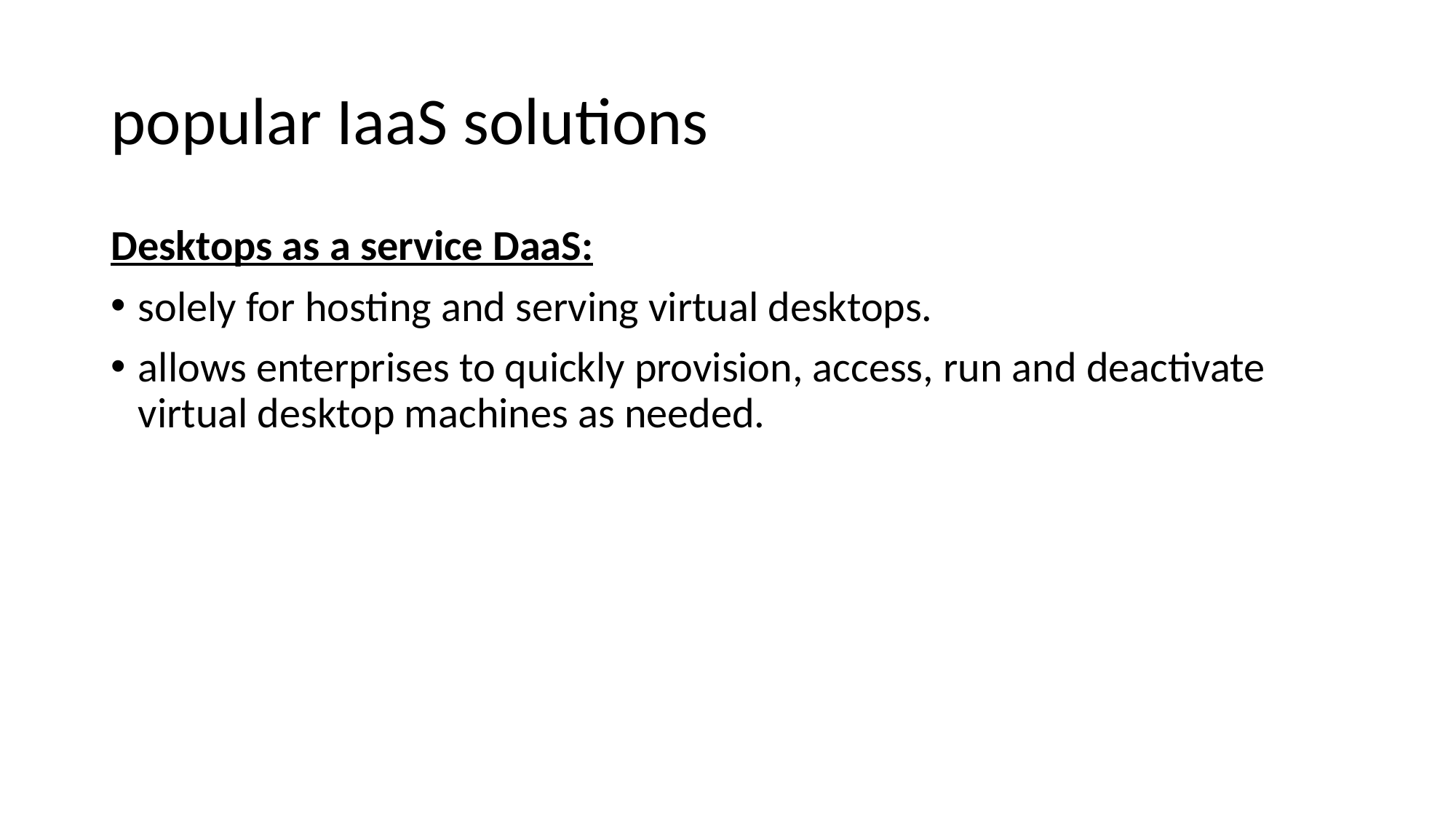

# popular IaaS solutions
Desktops as a service DaaS:
solely for hosting and serving virtual desktops.
allows enterprises to quickly provision, access, run and deactivate virtual desktop machines as needed.